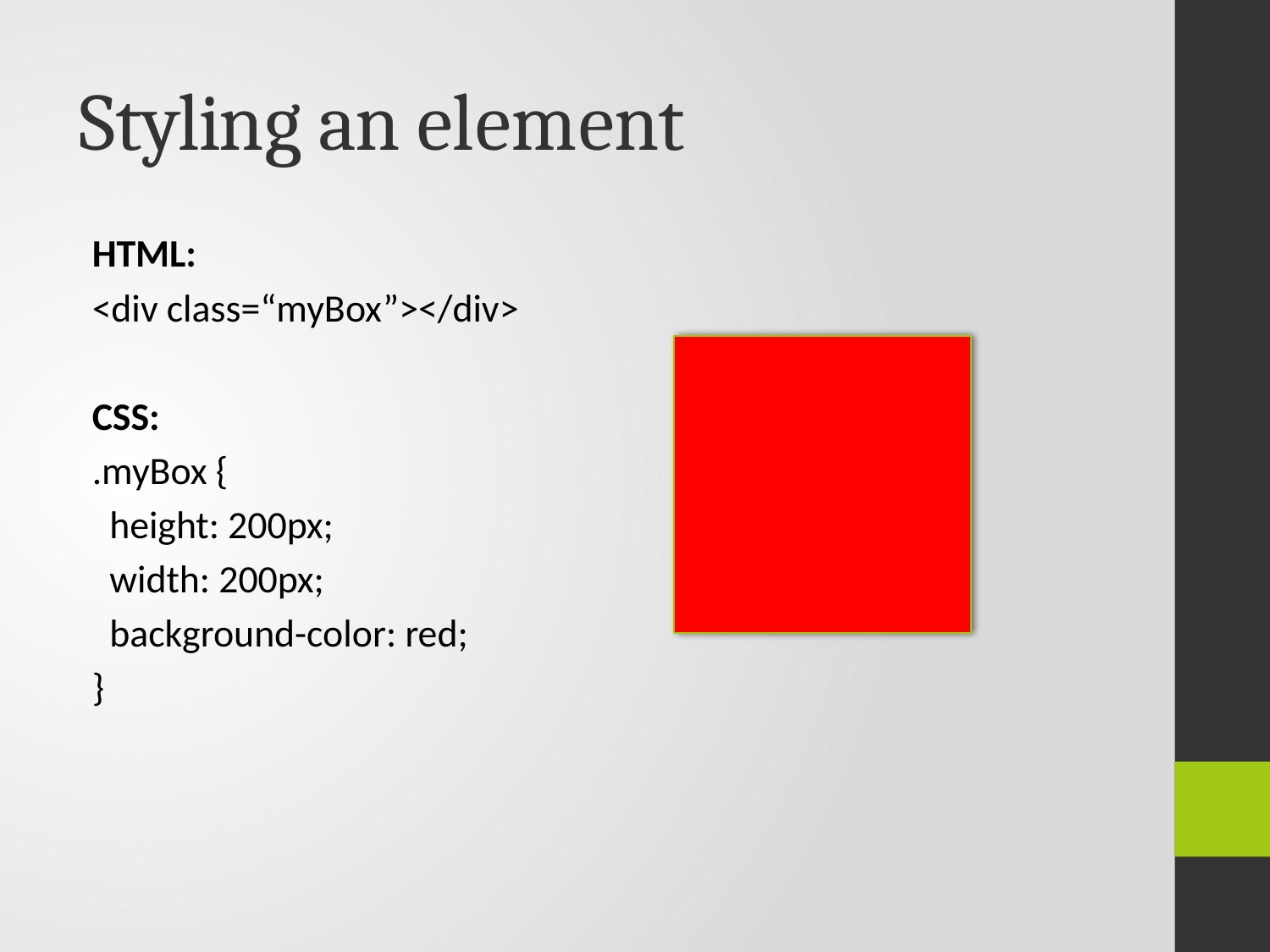

# Styling an element
HTML:
<div class=“myBox”></div>

CSS:
.myBox {
  height: 200px;
  width: 200px;
  background-color: red;
}